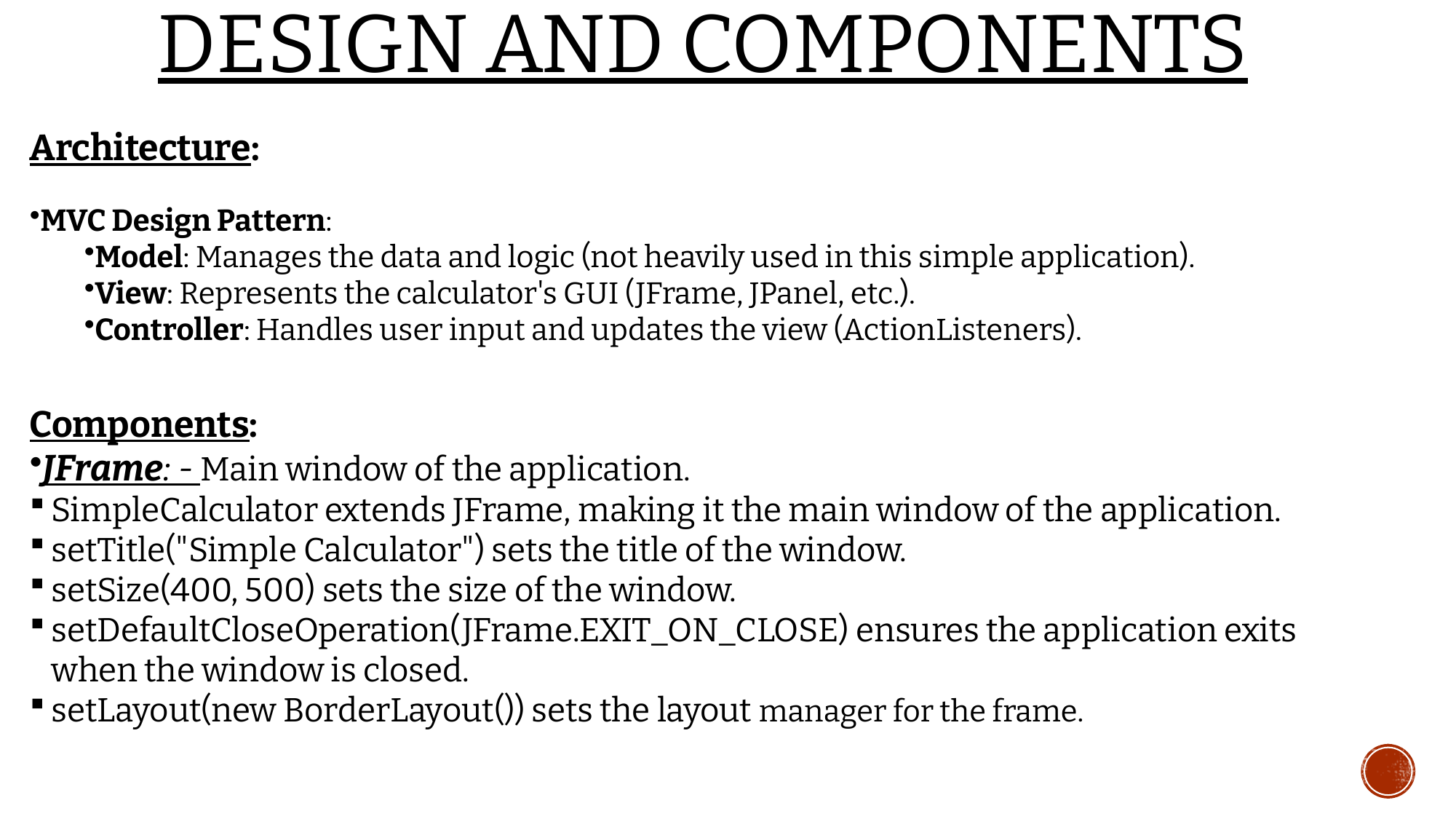

# Design and Components
Architecture:

MVC Design Pattern:
Model: Manages the data and logic (not heavily used in this simple application).
View: Represents the calculator's GUI (JFrame, JPanel, etc.).
Controller: Handles user input and updates the view (ActionListeners).

Components:
JFrame: - Main window of the application.
SimpleCalculator extends JFrame, making it the main window of the application.
setTitle("Simple Calculator") sets the title of the window.
setSize(400, 500) sets the size of the window.
setDefaultCloseOperation(JFrame.EXIT_ON_CLOSE) ensures the application exits when the window is closed.
setLayout(new BorderLayout()) sets the layout manager for the frame.